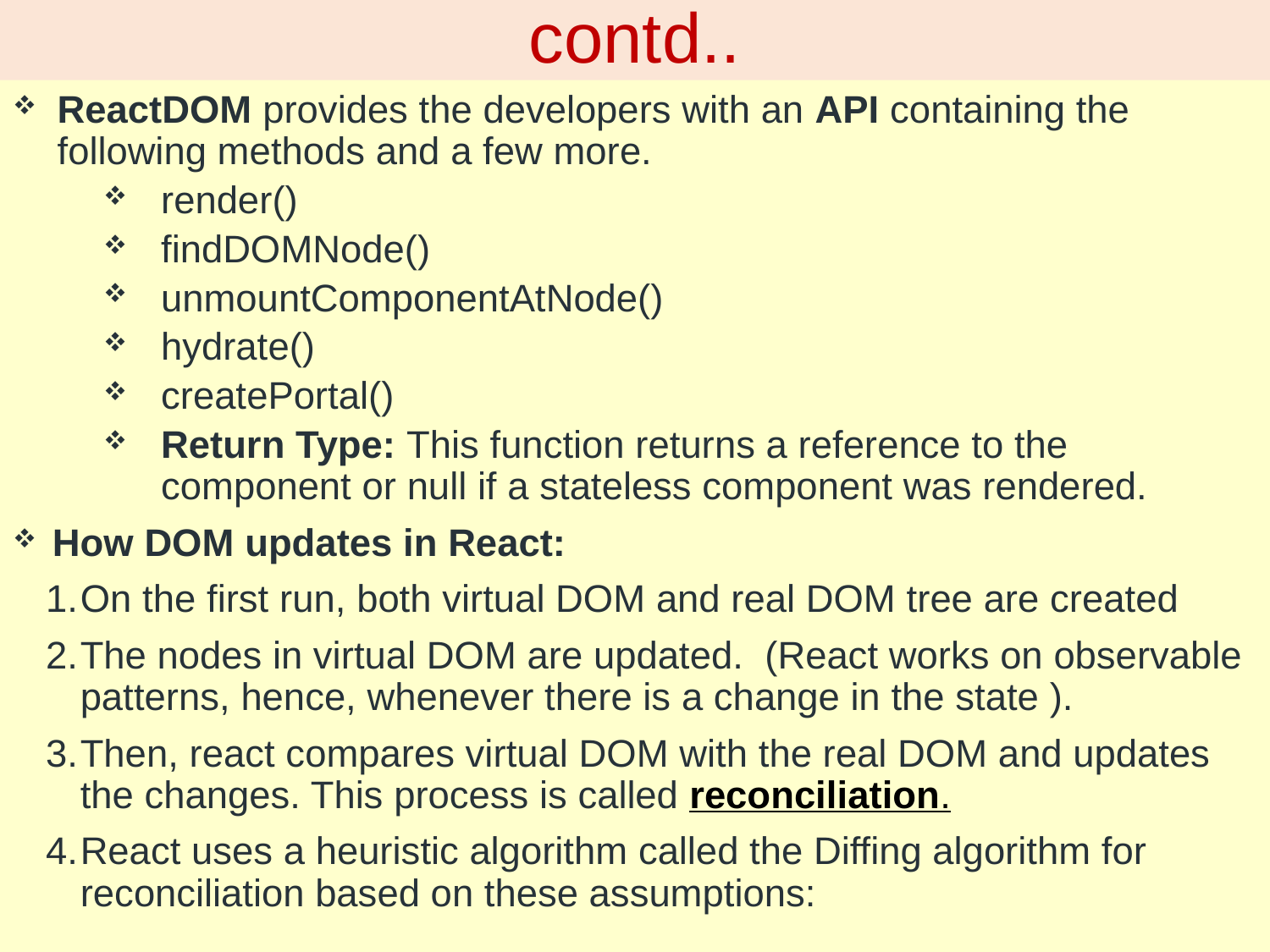

# contd..
ReactDOM provides the developers with an API containing the following methods and a few more.
render()
findDOMNode()
unmountComponentAtNode()
hydrate()
createPortal()
Return Type: This function returns a reference to the component or null if a stateless component was rendered.
 How DOM updates in React:
On the first run, both virtual DOM and real DOM tree are created
The nodes in virtual DOM are updated.  (React works on observable patterns, hence, whenever there is a change in the state ).
Then, react compares virtual DOM with the real DOM and updates the changes. This process is called reconciliation.
React uses a heuristic algorithm called the Diffing algorithm for reconciliation based on these assumptions: